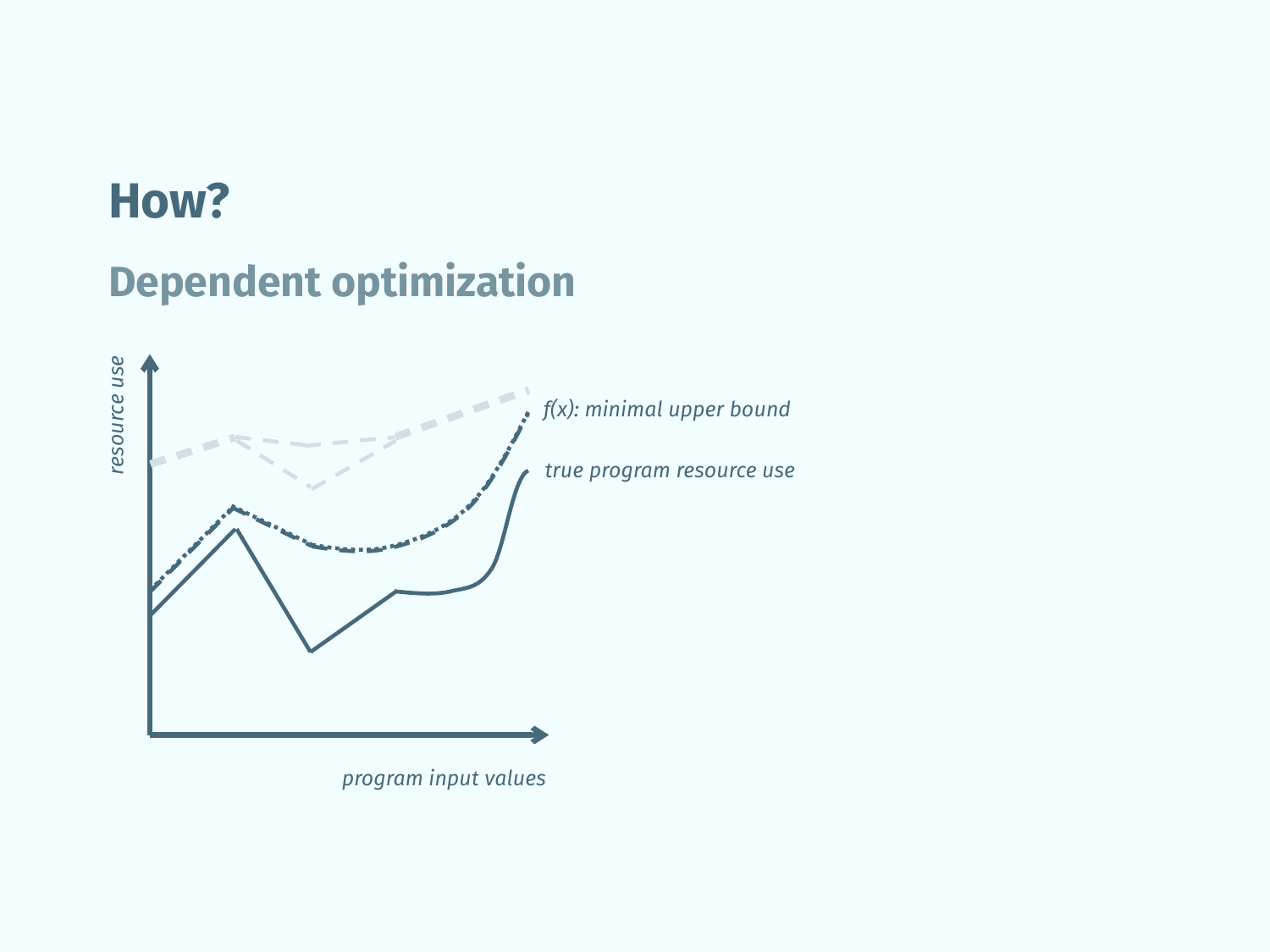

# How?
Dependent optimization
resource use

program input values
f(x): minimal upper bound

true program resource use